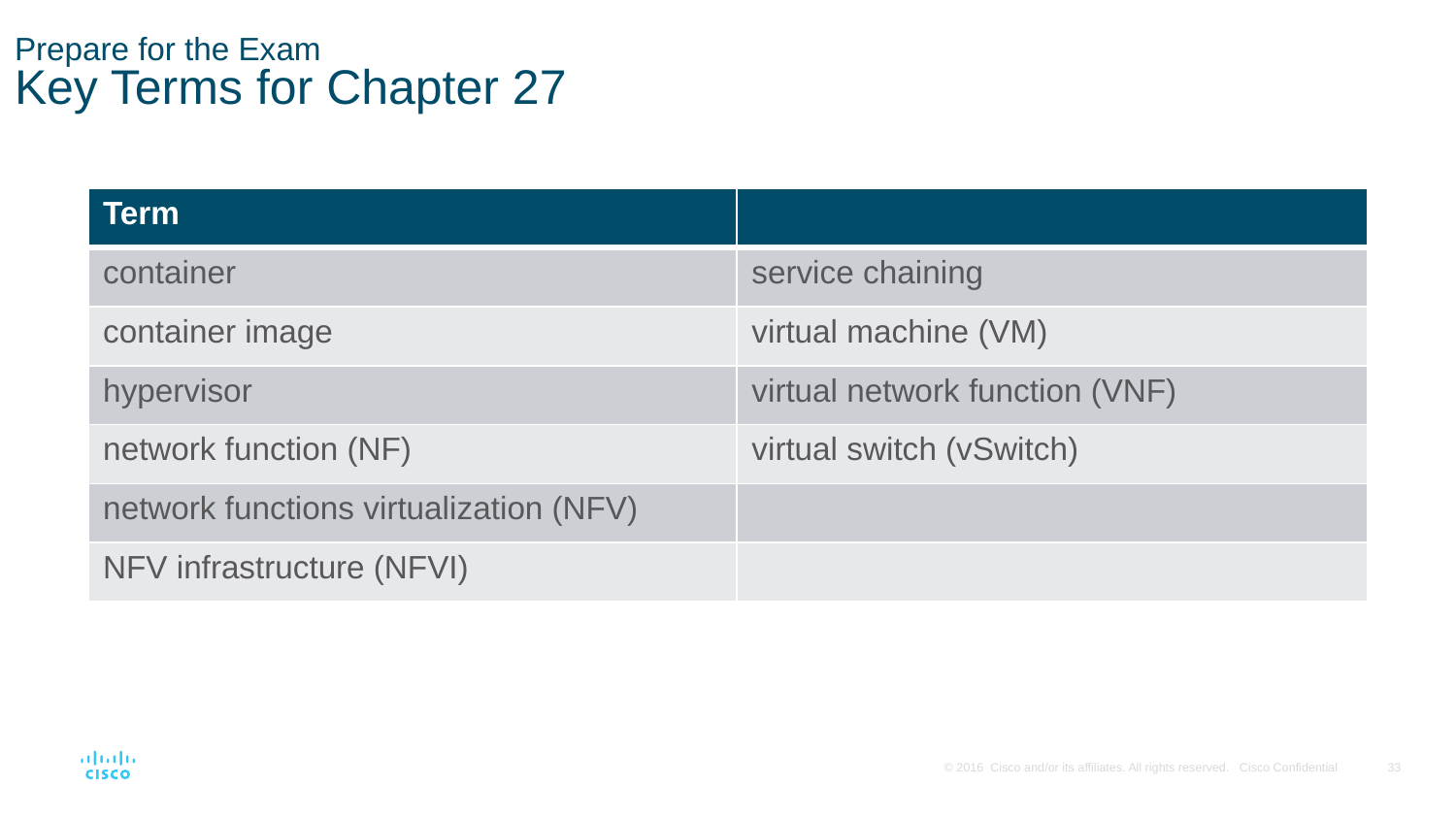

# Prepare for the Exam Key Terms for Chapter 27
| Term |  |
| --- | --- |
| container | service chaining |
| container image | virtual machine (VM) |
| hypervisor | virtual network function (VNF) |
| network function (NF) | virtual switch (vSwitch) |
| network functions virtualization (NFV) |  |
| NFV infrastructure (NFVI) |  |